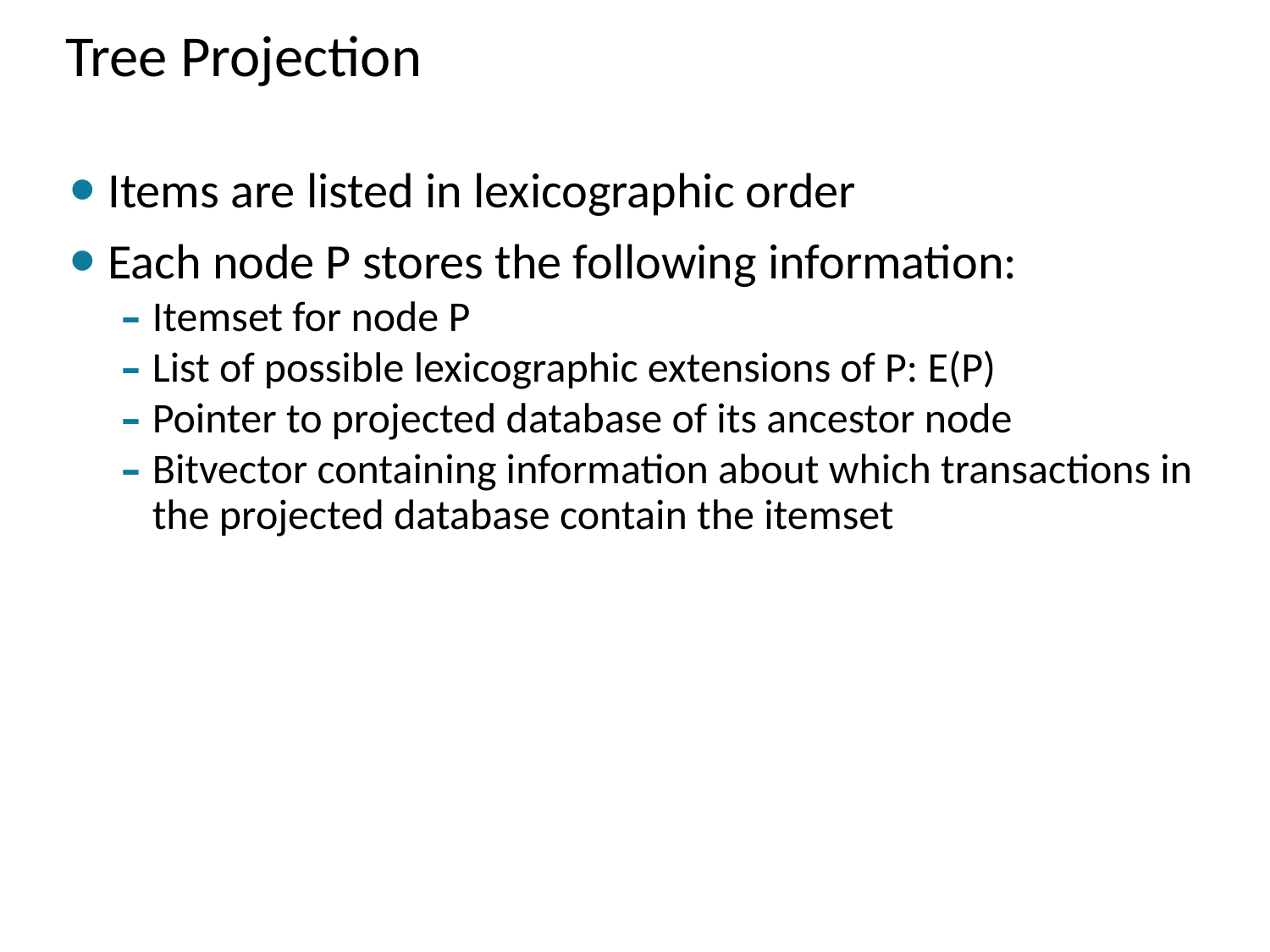

# Tree Projection
Items are listed in lexicographic order
Each node P stores the following information:
Itemset for node P
List of possible lexicographic extensions of P: E(P)
Pointer to projected database of its ancestor node
Bitvector containing information about which transactions in the projected database contain the itemset